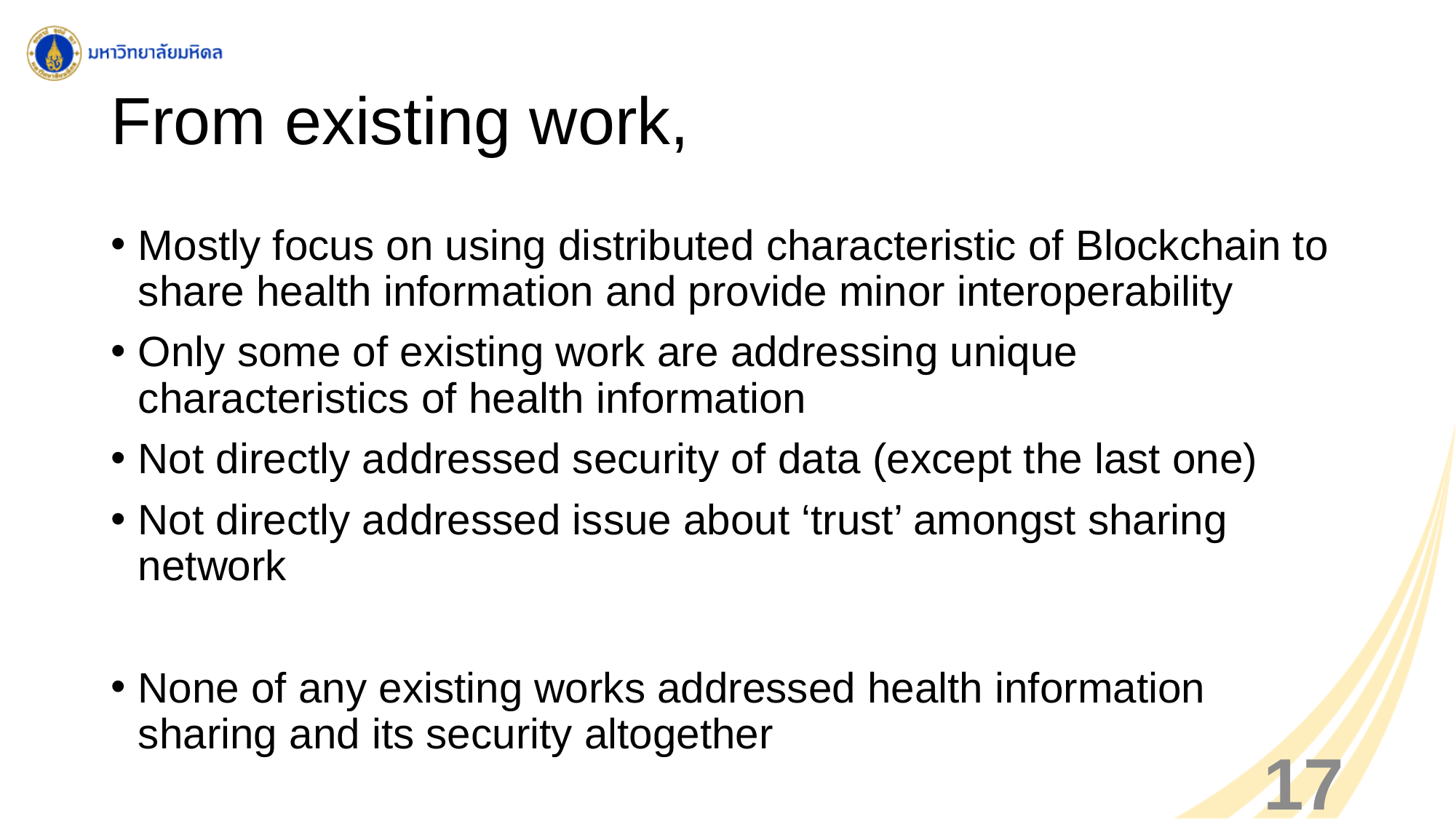

# From existing work,
Mostly focus on using distributed characteristic of Blockchain to share health information and provide minor interoperability
Only some of existing work are addressing unique characteristics of health information
Not directly addressed security of data (except the last one)
Not directly addressed issue about ‘trust’ amongst sharing network

None of any existing works addressed health information sharing and its security altogether

17